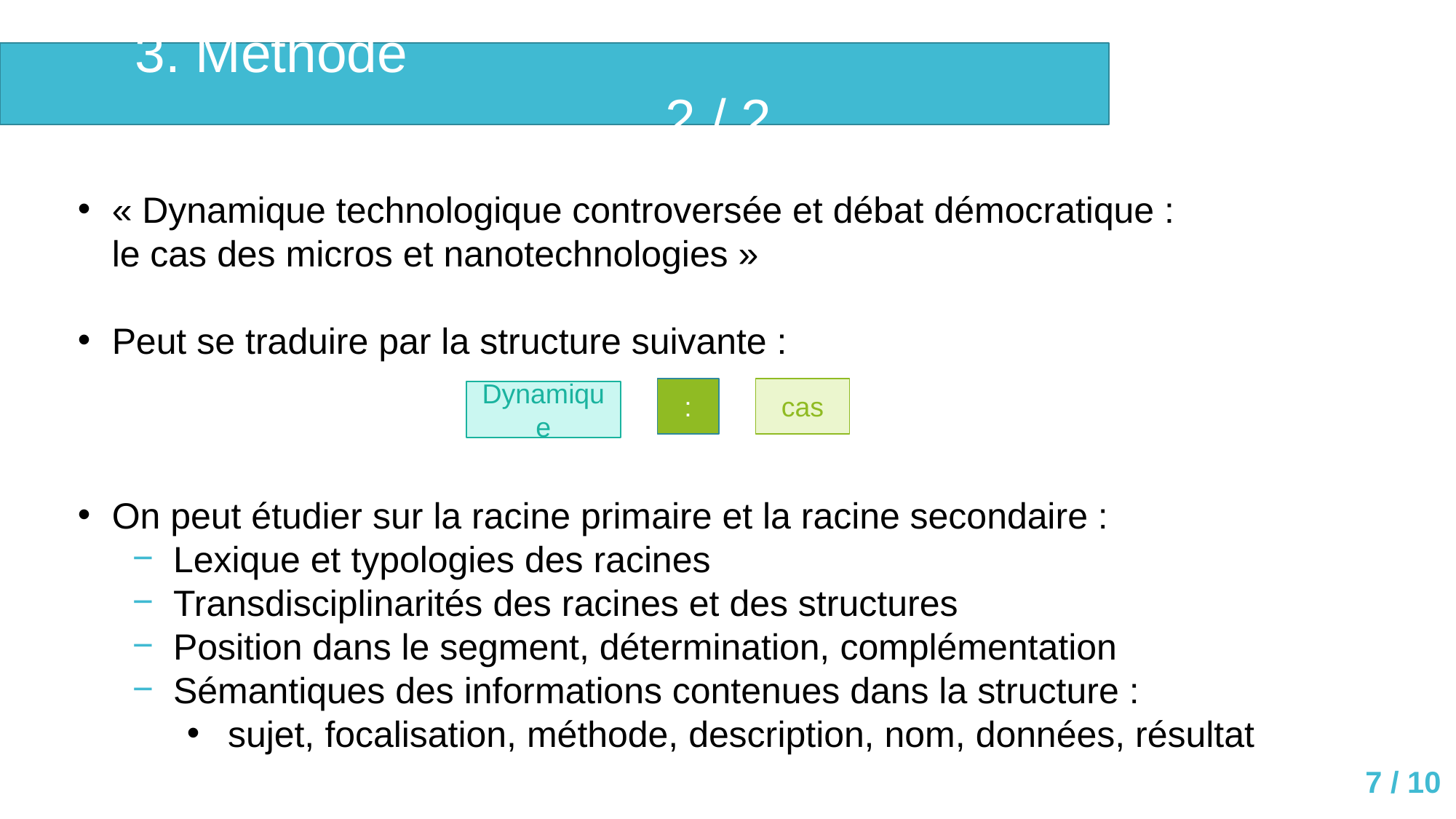

3. Méthode 												2 / 2
« Dynamique technologique controversée et débat démocratique :
le cas des micros et nanotechnologies »

Peut se traduire par la structure suivante :

On peut étudier sur la racine primaire et la racine secondaire :
Lexique et typologies des racines
Transdisciplinarités des racines et des structures
Position dans le segment, détermination, complémentation
Sémantiques des informations contenues dans la structure :
sujet, focalisation, méthode, description, nom, données, résultat

:
cas
Dynamique
7 / 10